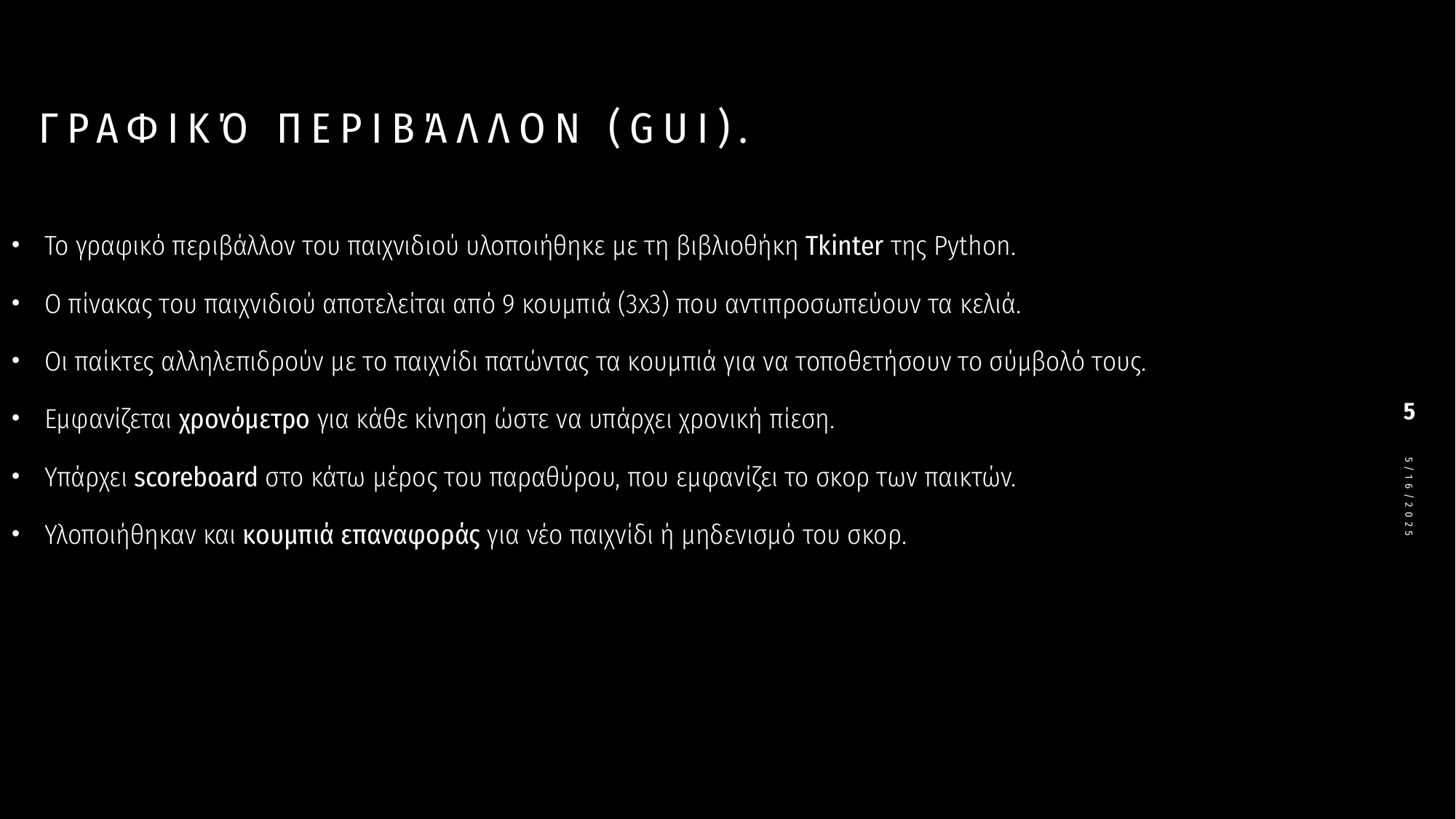

# Γραφικό Περιβάλλον (GUI).

Το γραφικό περιβάλλον του παιχνιδιού υλοποιήθηκε με τη βιβλιοθήκη Tkinter της Python.
Ο πίνακας του παιχνιδιού αποτελείται από 9 κουμπιά (3x3) που αντιπροσωπεύουν τα κελιά.
Οι παίκτες αλληλεπιδρούν με το παιχνίδι πατώντας τα κουμπιά για να τοποθετήσουν το σύμβολό τους.
Εμφανίζεται χρονόμετρο για κάθε κίνηση ώστε να υπάρχει χρονική πίεση.
Υπάρχει scoreboard στο κάτω μέρος του παραθύρου, που εμφανίζει το σκορ των παικτών.
Υλοποιήθηκαν και κουμπιά επαναφοράς για νέο παιχνίδι ή μηδενισμό του σκορ.

5
5/16/2025